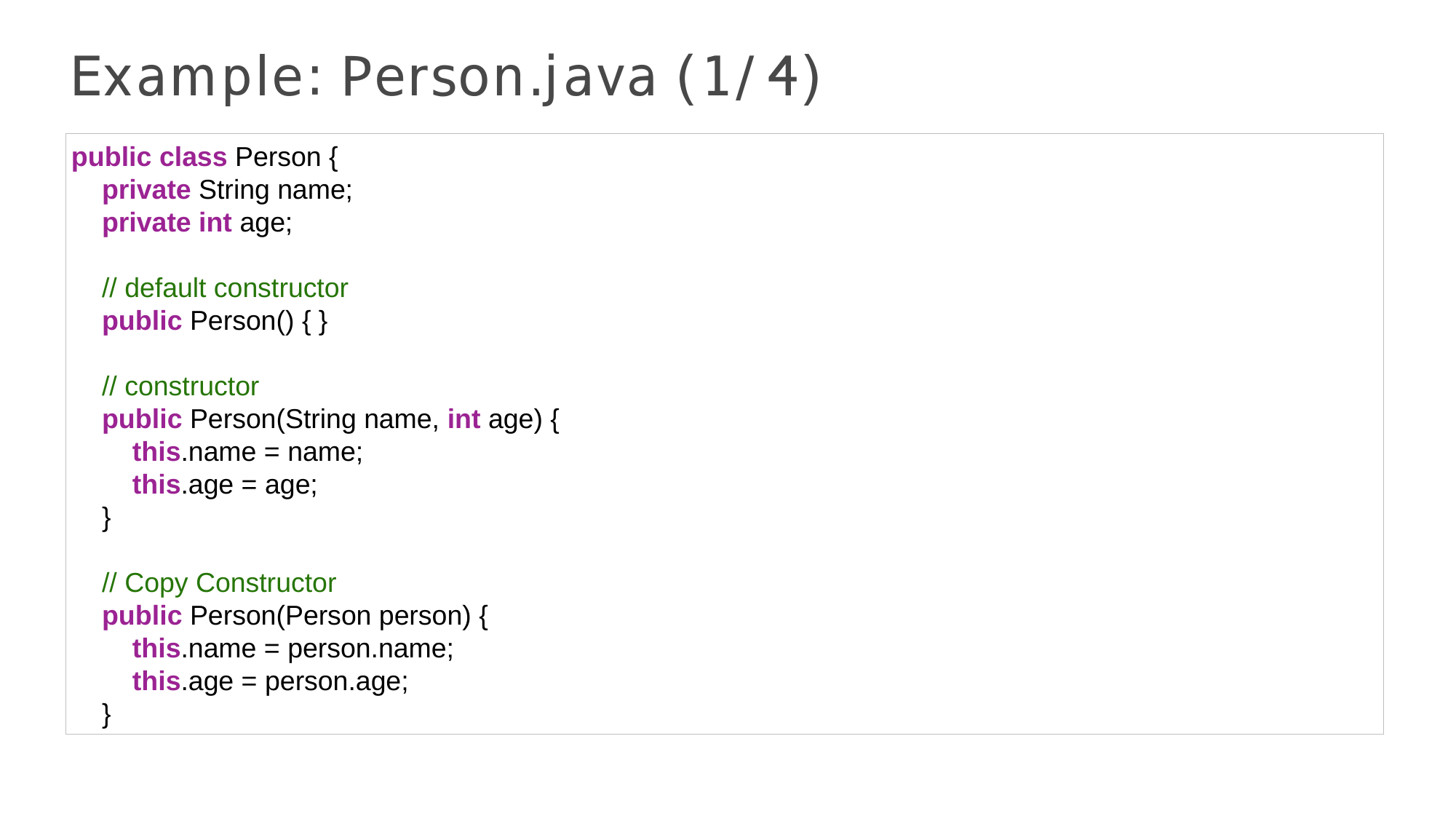

# Example: Person.java (1/4)
public class Person {
    private String name;
    private int age;

    // default constructor
    public Person() { }

    // constructor
    public Person(String name, int age) {
        this.name = name;
        this.age = age;
    }

    // Copy Constructor
    public Person(Person person) {
        this.name = person.name;
        this.age = person.age;
    }
4